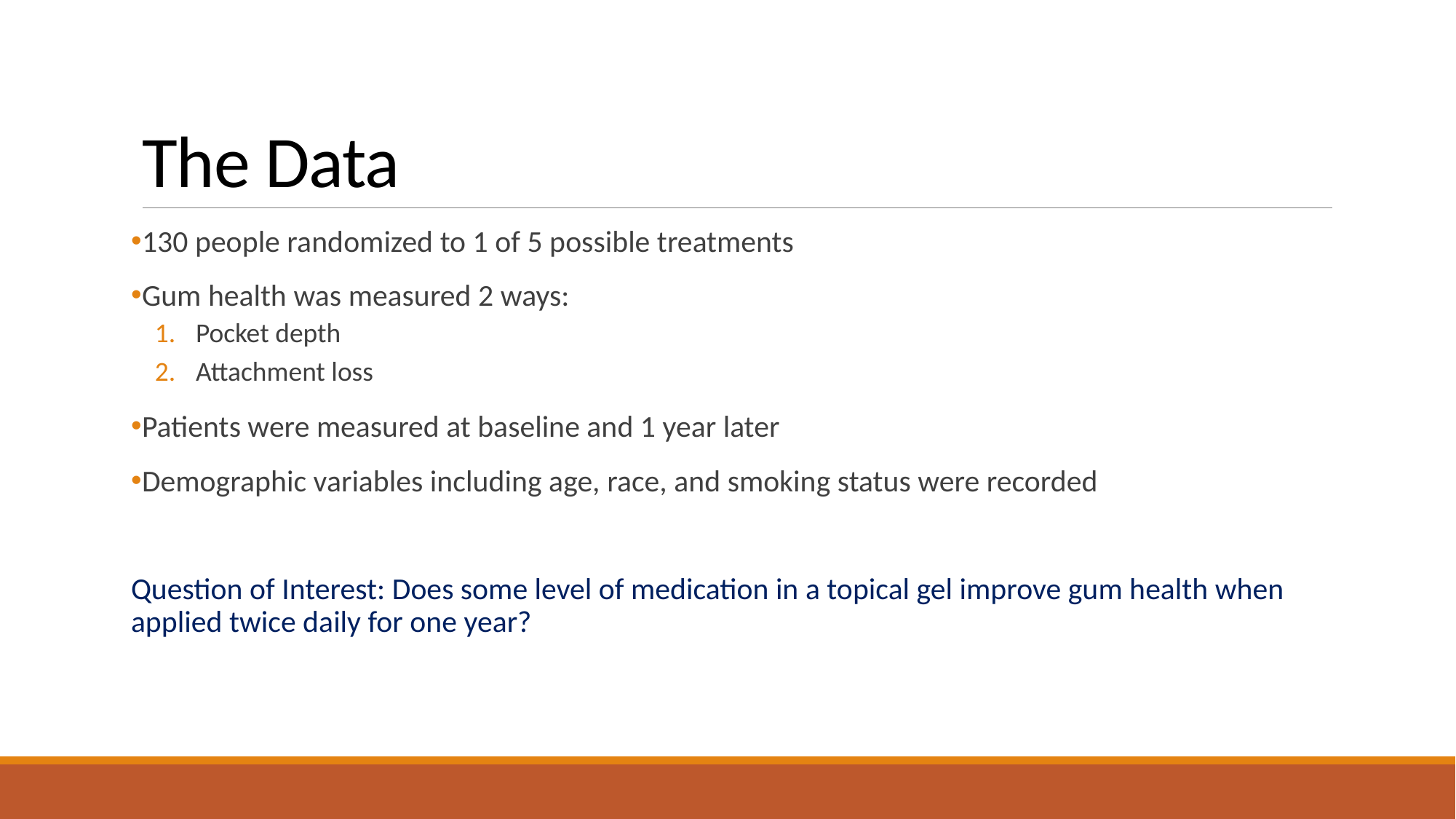

# The Data
130 people randomized to 1 of 5 possible treatments
Gum health was measured 2 ways:
Pocket depth
Attachment loss
Patients were measured at baseline and 1 year later
Demographic variables including age, race, and smoking status were recorded

Question of Interest: Does some level of medication in a topical gel improve gum health when applied twice daily for one year?